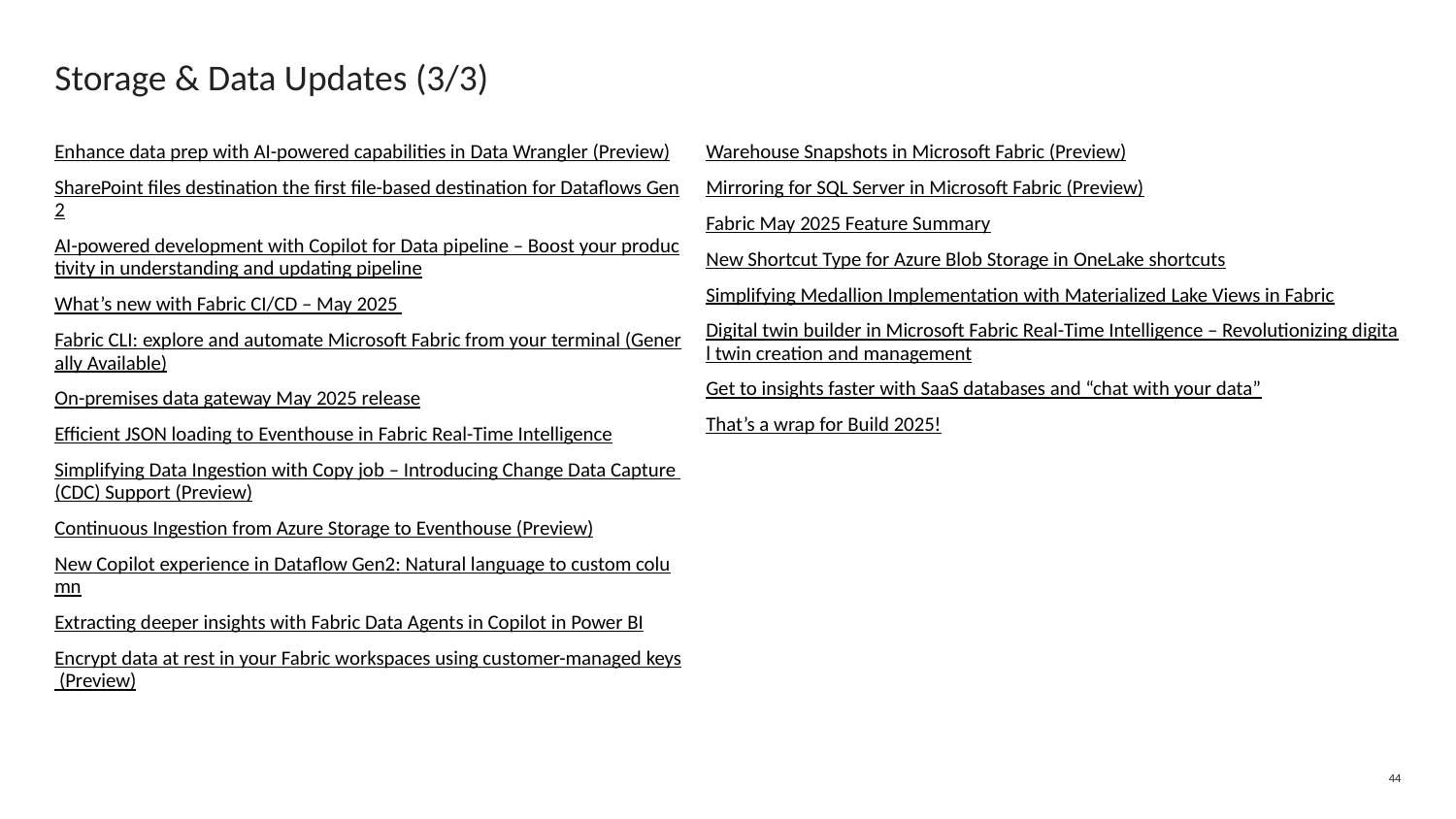

# Storage & Data Updates (3/3)
Enhance data prep with AI-powered capabilities in Data Wrangler (Preview)
SharePoint files destination the first file-based destination for Dataflows Gen2
AI-powered development with Copilot for Data pipeline – Boost your productivity in understanding and updating pipeline
What’s new with Fabric CI/CD – May 2025
Fabric CLI: explore and automate Microsoft Fabric from your terminal (Generally Available)
On-premises data gateway May 2025 release
Efficient JSON loading to Eventhouse in Fabric Real-Time Intelligence
Simplifying Data Ingestion with Copy job – Introducing Change Data Capture (CDC) Support (Preview)
Continuous Ingestion from Azure Storage to Eventhouse (Preview)
New Copilot experience in Dataflow Gen2: Natural language to custom column
Extracting deeper insights with Fabric Data Agents in Copilot in Power BI
Encrypt data at rest in your Fabric workspaces using customer-managed keys (Preview)

Warehouse Snapshots in Microsoft Fabric (Preview)
Mirroring for SQL Server in Microsoft Fabric (Preview)
Fabric May 2025 Feature Summary
New Shortcut Type for Azure Blob Storage in OneLake shortcuts
Simplifying Medallion Implementation with Materialized Lake Views in Fabric
Digital twin builder in Microsoft Fabric Real-Time Intelligence – Revolutionizing digital twin creation and management
Get to insights faster with SaaS databases and “chat with your data”
That’s a wrap for Build 2025!